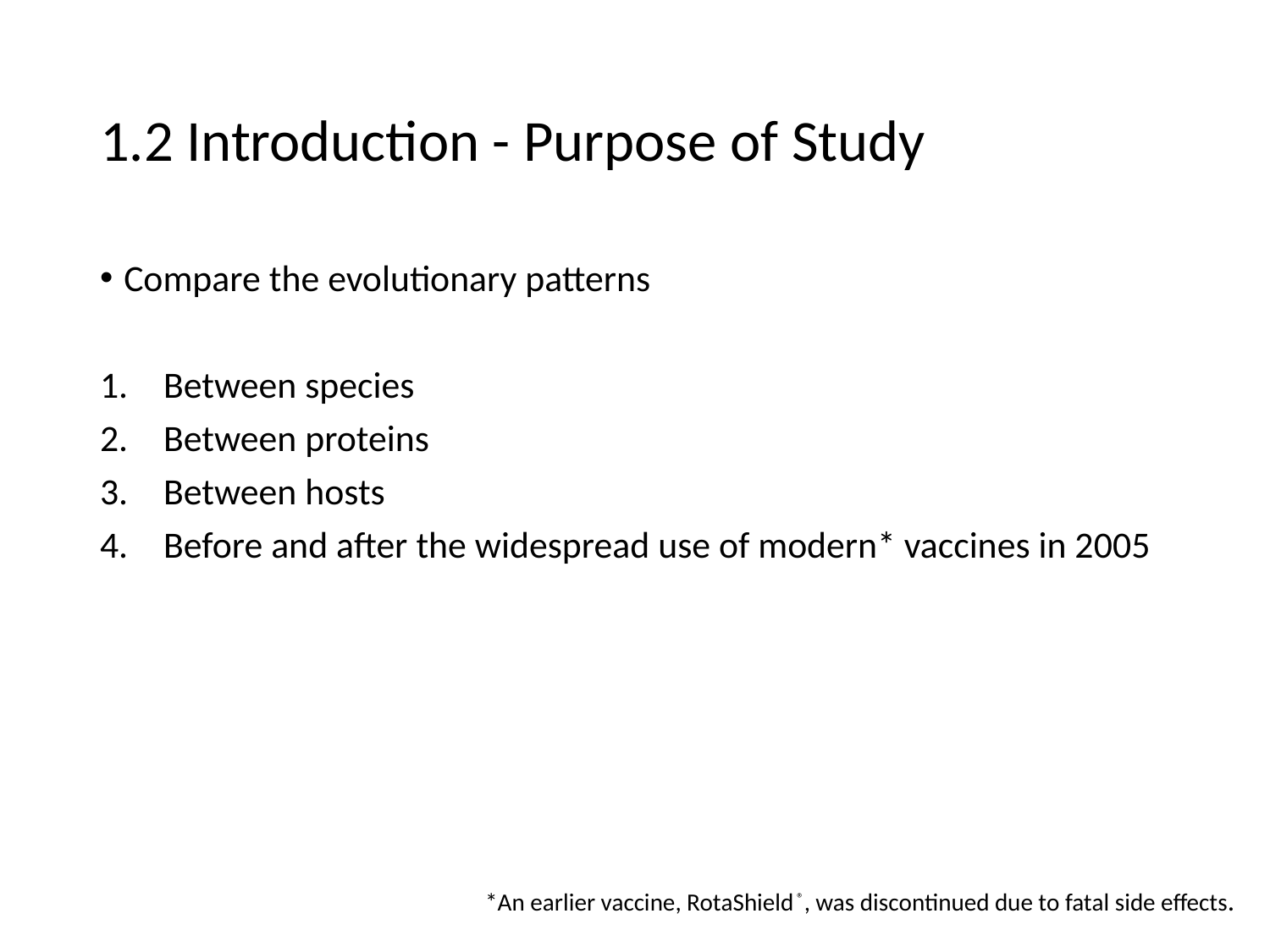

# 1.2 Introduction - Purpose of Study
Compare the evolutionary patterns

Between species
Between proteins
Between hosts
Before and after the widespread use of modern* vaccines in 2005
*An earlier vaccine, RotaShield ®, was discontinued due to fatal side effects.